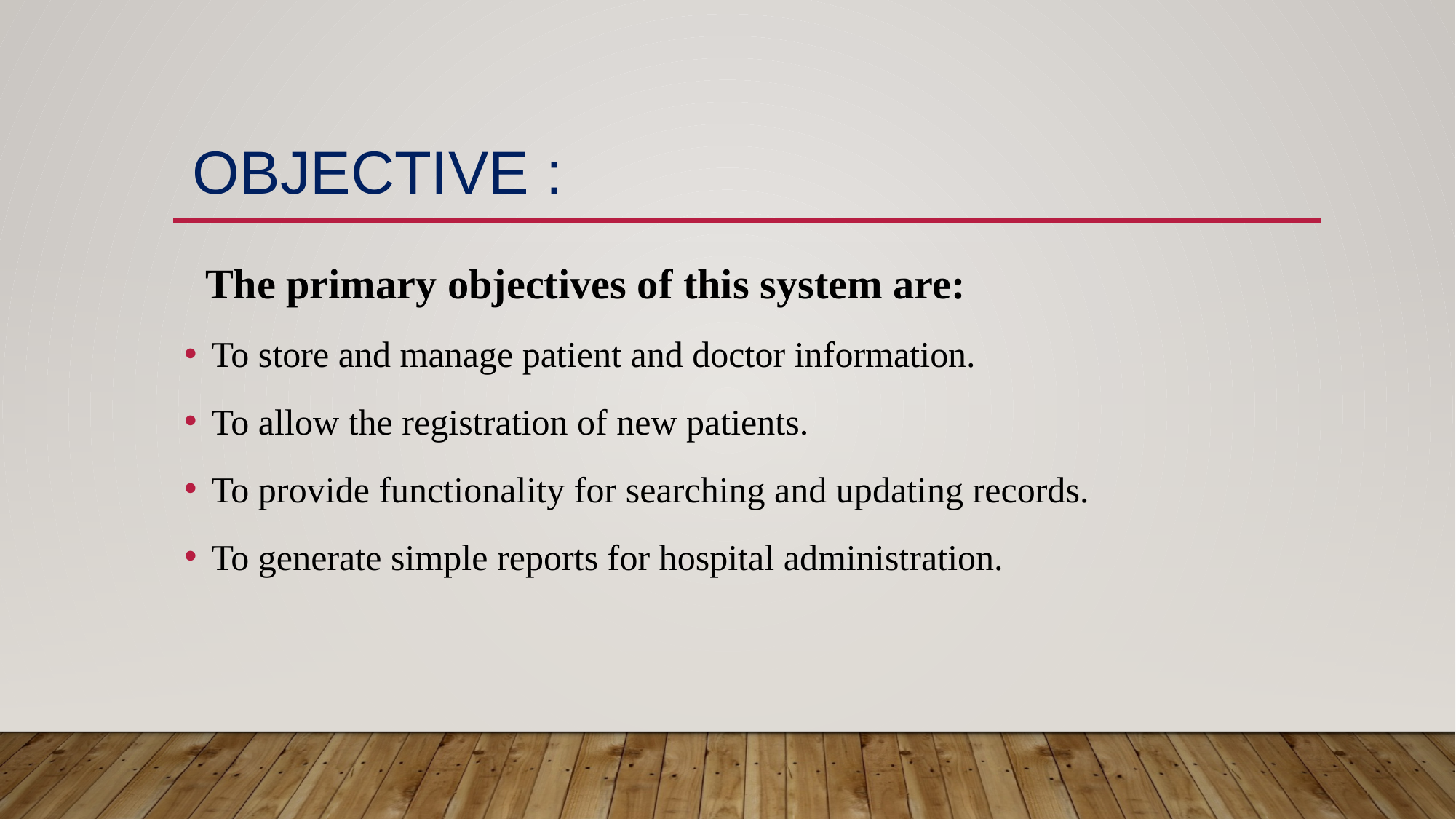

# OBJECTIVE :
  The primary objectives of this system are:
To store and manage patient and doctor information.
To allow the registration of new patients.
To provide functionality for searching and updating records.
To generate simple reports for hospital administration.